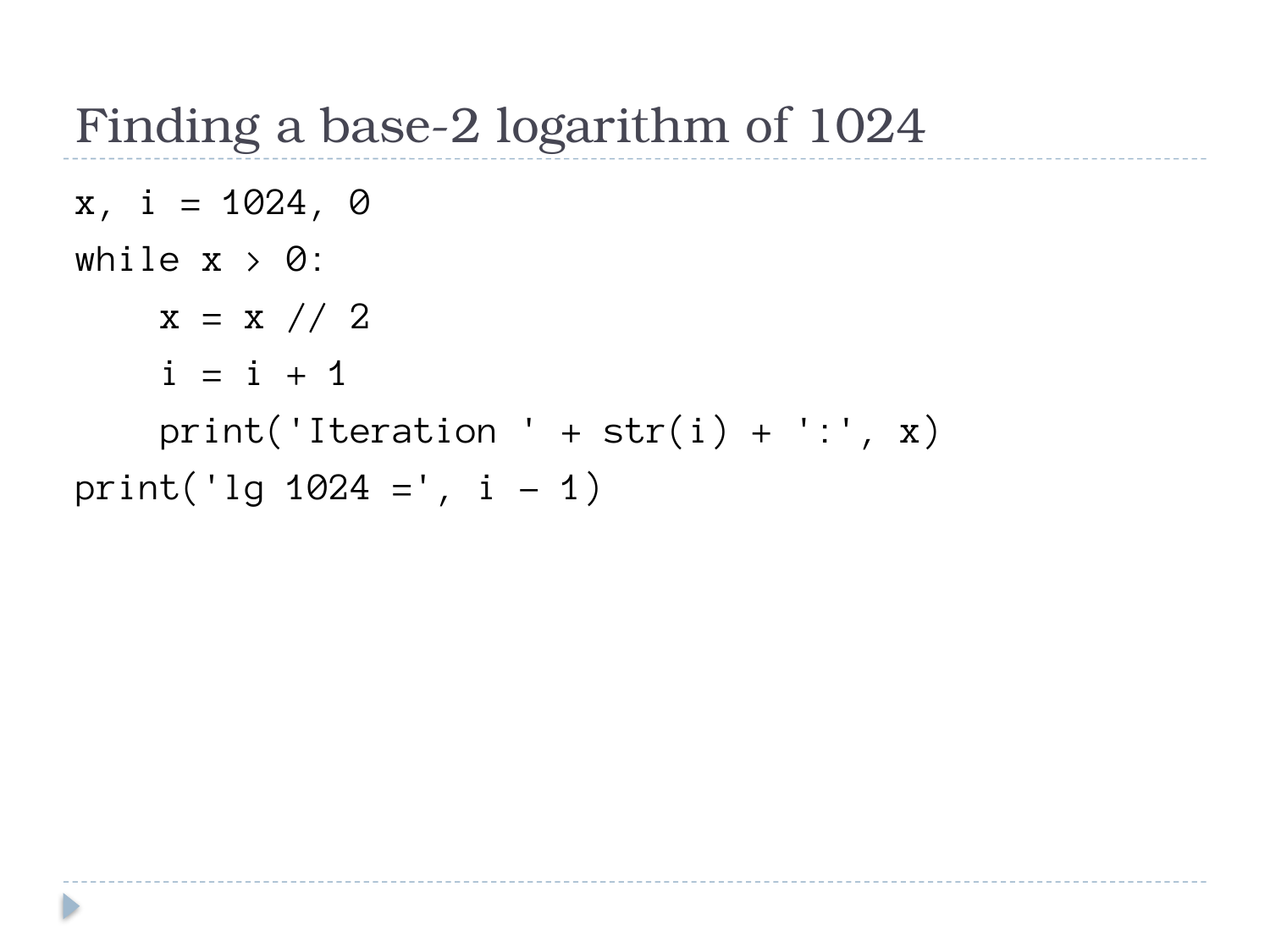

# Finding a base-2 logarithm of 1024
x, i = 1024, 0
while x > 0:
    x = x // 2
    i = i + 1
    print('Iteration ' + str(i) + ':', x)
print('lg 1024 =', i - 1)